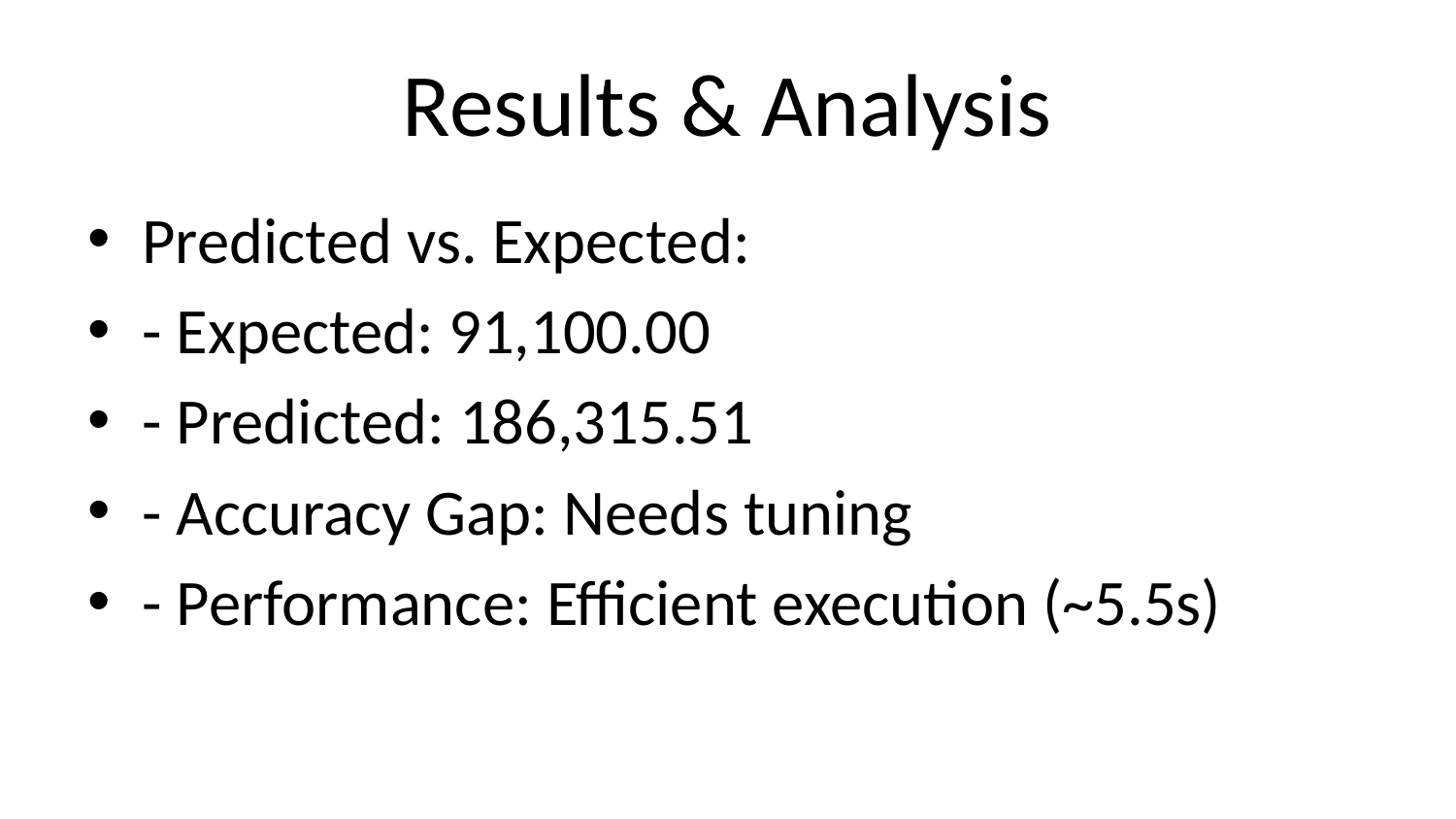

# Results & Analysis
Predicted vs. Expected:
- Expected: 91,100.00
- Predicted: 186,315.51
- Accuracy Gap: Needs tuning
- Performance: Efficient execution (~5.5s)